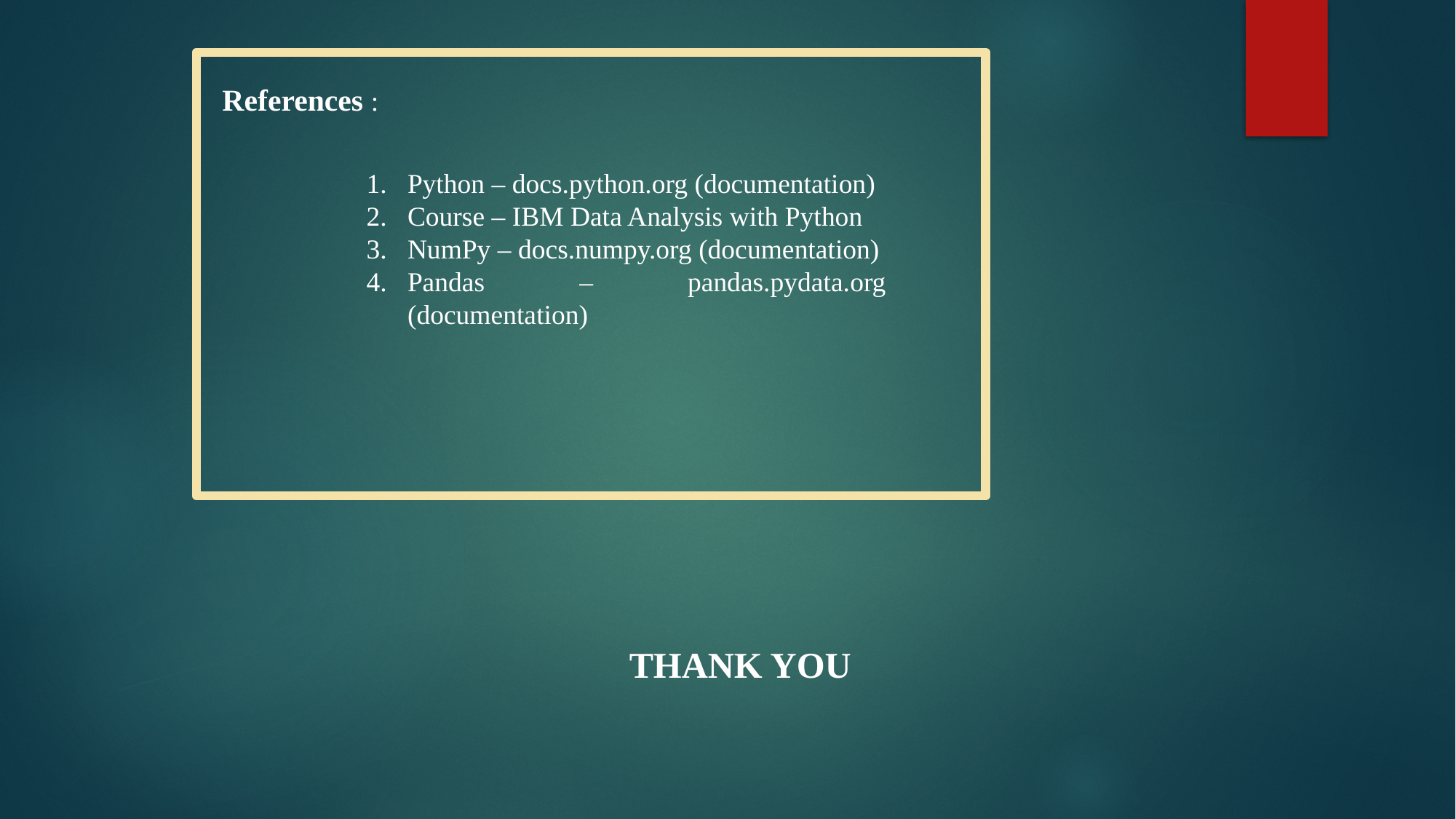

References :
Python – docs.python.org (documentation)
Course – IBM Data Analysis with Python
NumPy – docs.numpy.org (documentation)
Pandas – pandas.pydata.org (documentation)

THANK YOU